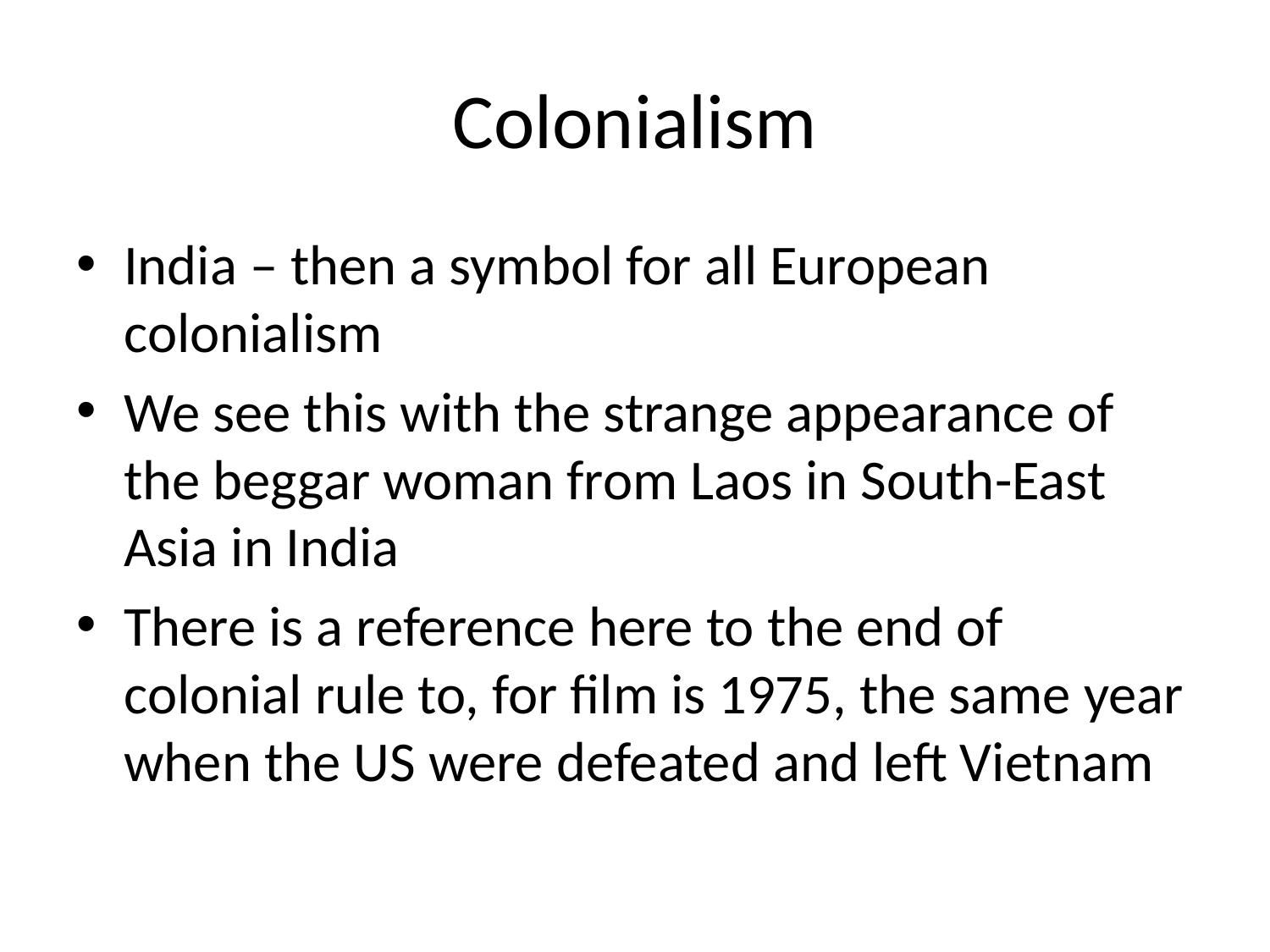

# Colonialism
India – then a symbol for all European colonialism
We see this with the strange appearance of the beggar woman from Laos in South-East Asia in India
There is a reference here to the end of colonial rule to, for film is 1975, the same year when the US were defeated and left Vietnam